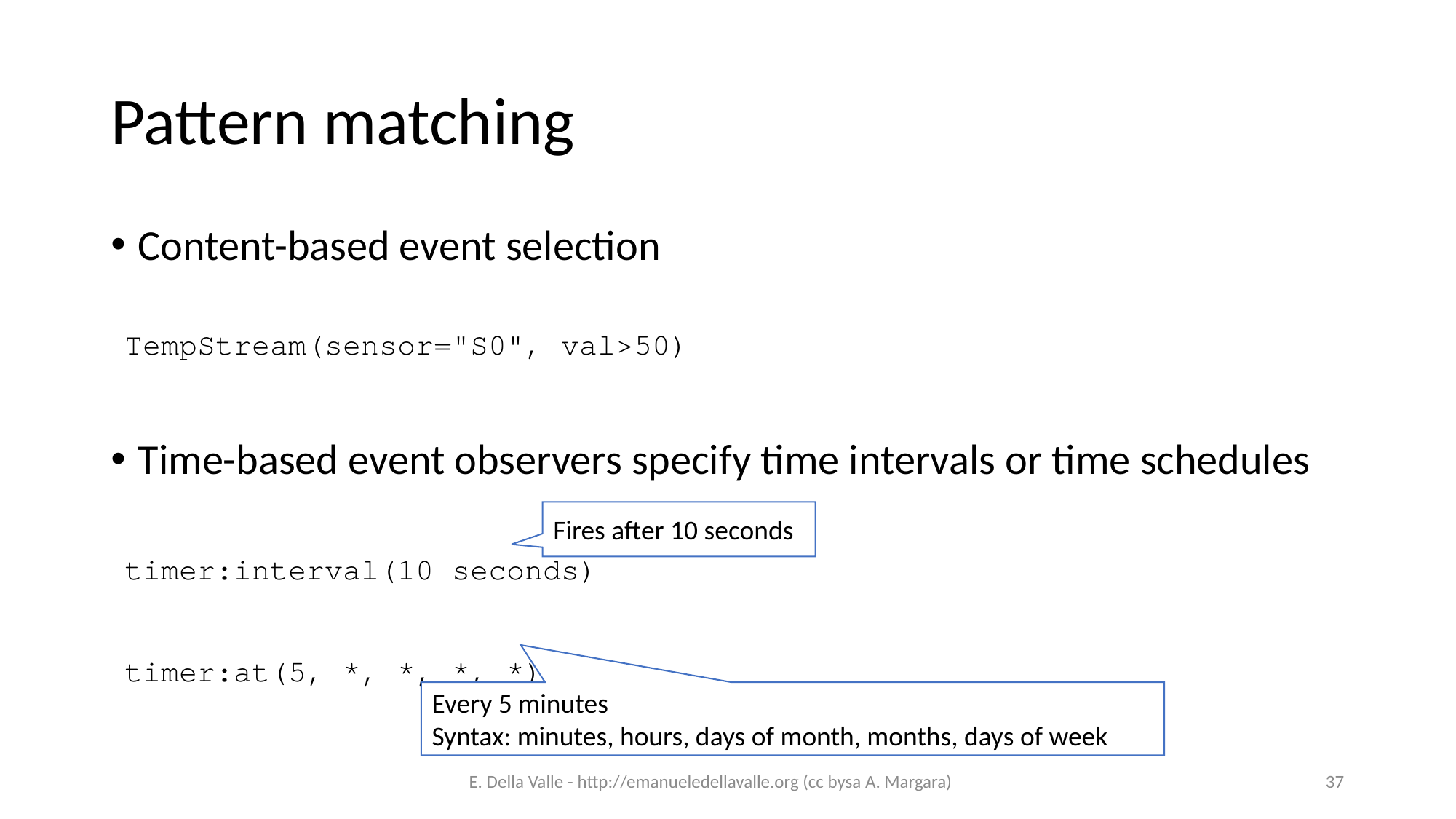

# Pattern matching
Content-based event selection

TempStream(sensor="S0", val>50)

Time-based event observers specify time intervals or time schedules

timer:interval(10 seconds)

timer:at(5, *, *, *, *)

Fires after 10 seconds
Every 5 minutes
Syntax: minutes, hours, days of month, months, days of week
E. Della Valle - http://emanueledellavalle.org (cc bysa A. Margara)
37